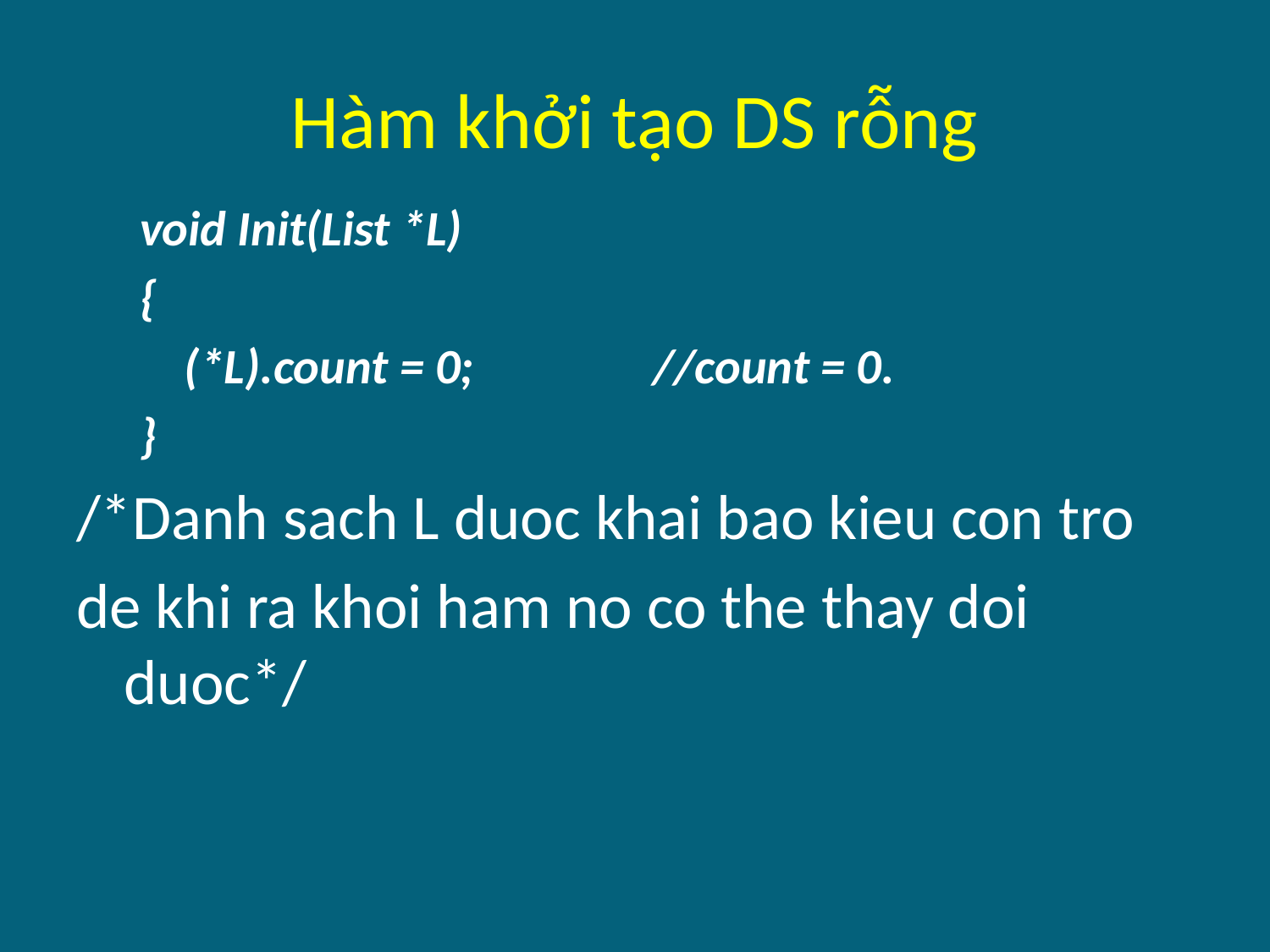

# Hàm khởi tạo DS rỗng
void Init(List *L)
{
    (*L).count = 0;                //count = 0.
}
/*Danh sach L duoc khai bao kieu con tro
de khi ra khoi ham no co the thay doi duoc*/